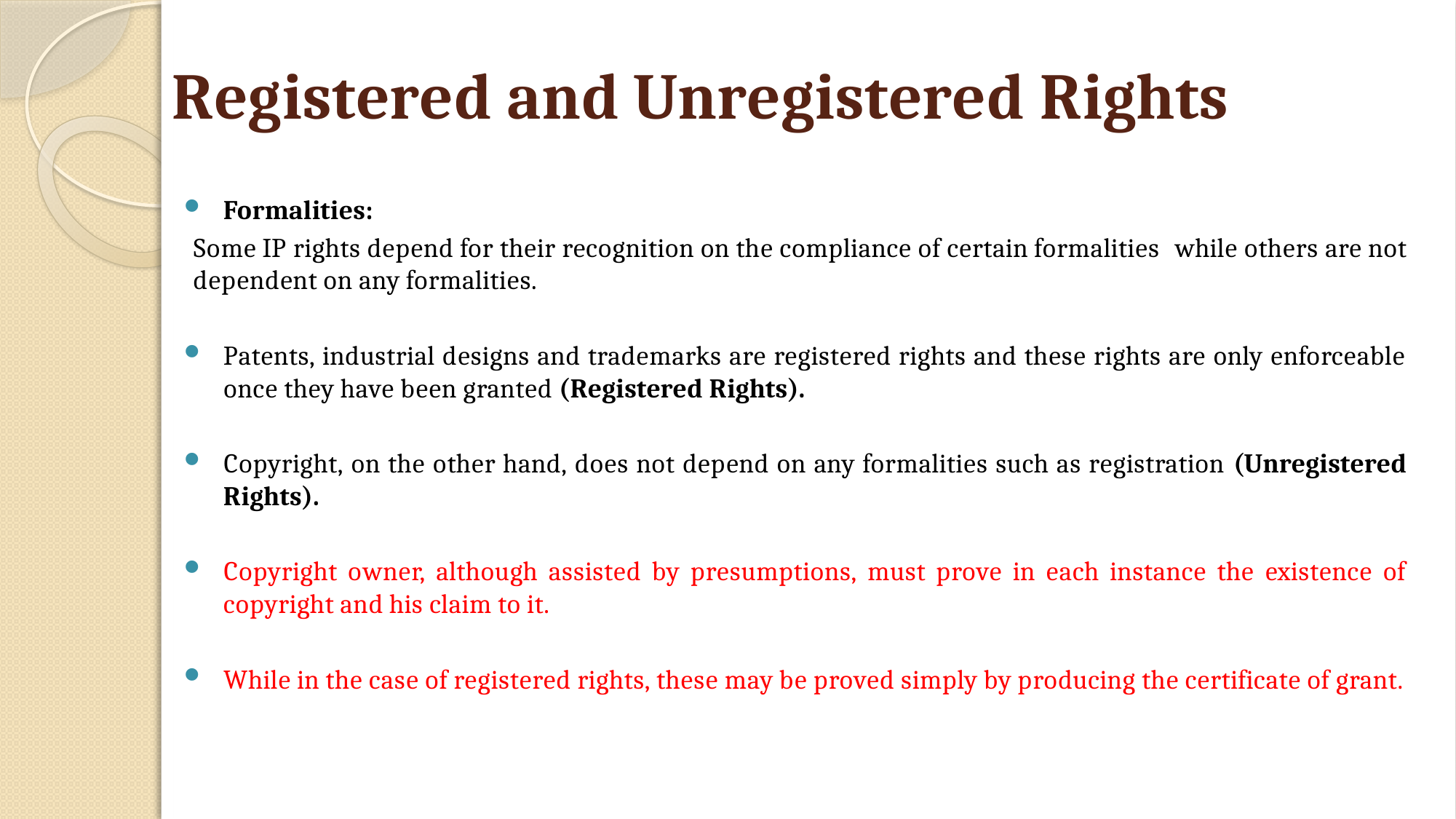

# Registered and Unregistered Rights
Formalities:
	Some IP rights depend for their recognition on the compliance of certain formalities 	while others are not dependent on any formalities.

Patents, industrial designs and trademarks are registered rights and these rights are only enforceable once they have been granted (Registered Rights).

Copyright, on the other hand, does not depend on any formalities such as registration (Unregistered Rights).

Copyright owner, although assisted by presumptions, must prove in each instance the existence of copyright and his claim to it.

While in the case of registered rights, these may be proved simply by producing the certificate of grant.